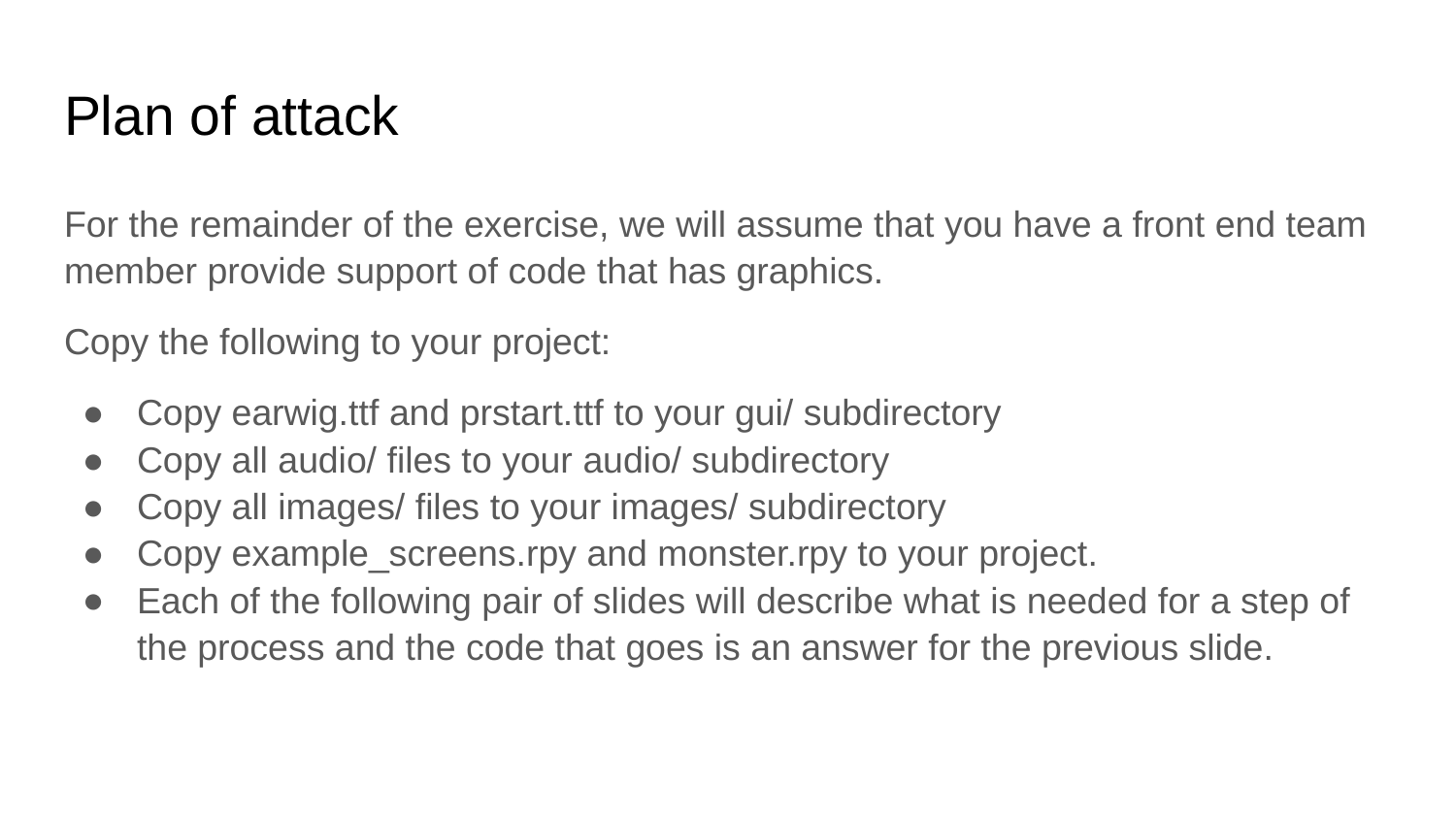

# Plan of attack
For the remainder of the exercise, we will assume that you have a front end team member provide support of code that has graphics.
Copy the following to your project:
Copy earwig.ttf and prstart.ttf to your gui/ subdirectory
Copy all audio/ files to your audio/ subdirectory
Copy all images/ files to your images/ subdirectory
Copy example_screens.rpy and monster.rpy to your project.
Each of the following pair of slides will describe what is needed for a step of the process and the code that goes is an answer for the previous slide.